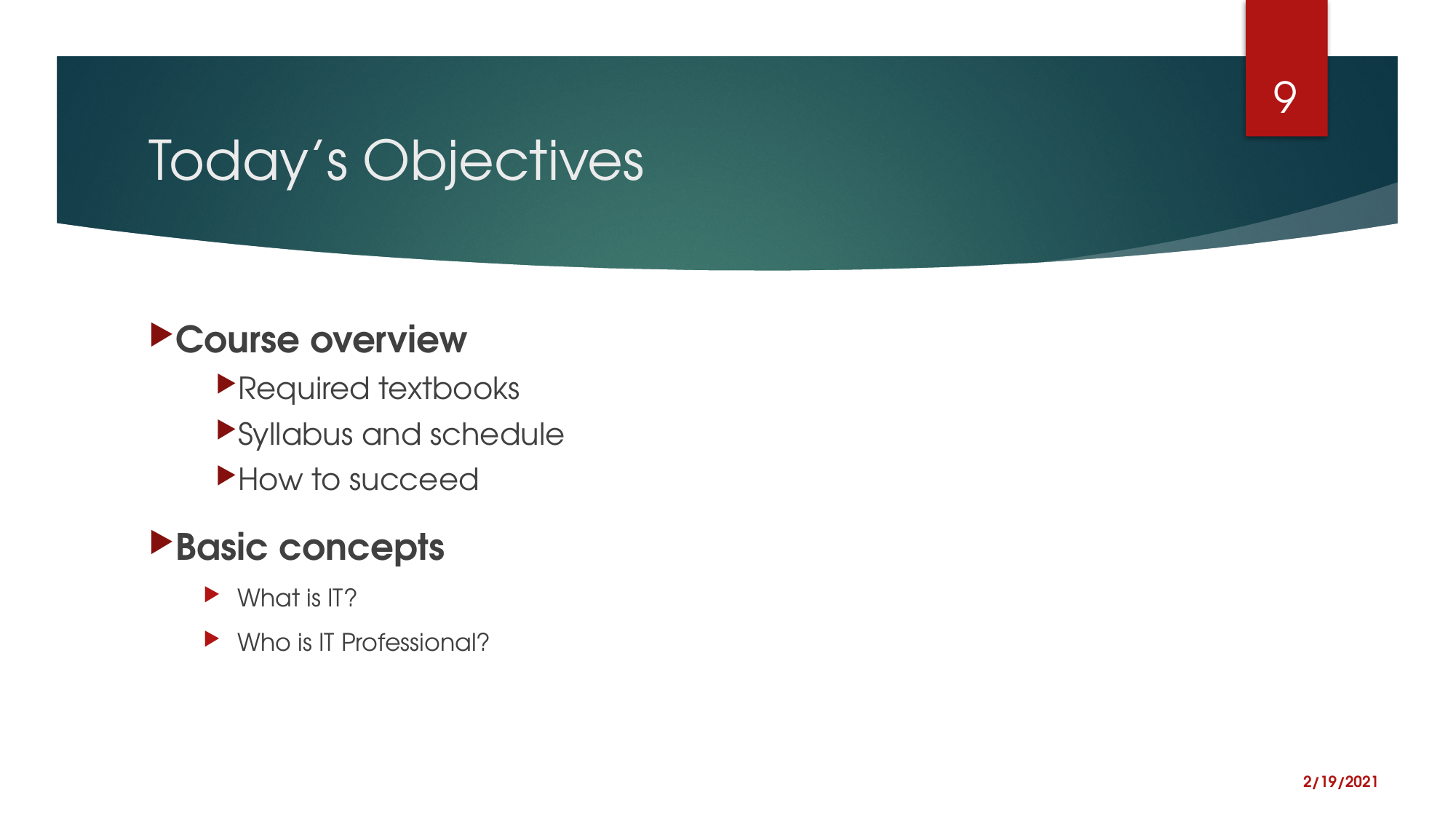

9
# Today’s Objectives
Course overview
Required textbooks
Syllabus and schedule
How to succeed
Basic concepts
What is IT?
Who is IT Professional?
2/19/2021